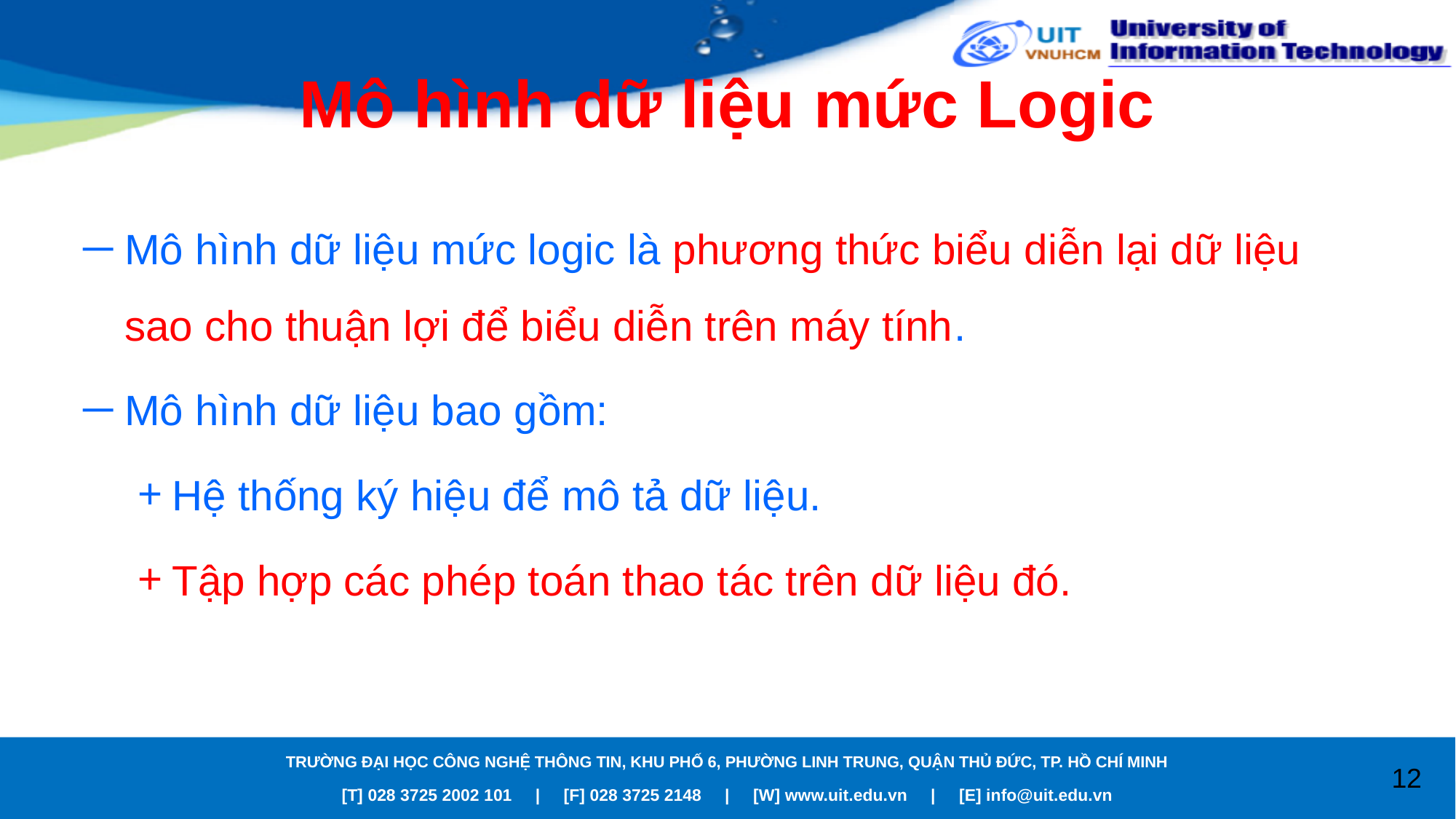

# Mô hình dữ liệu mức Logic
Mô hình dữ liệu mức logic là phương thức biểu diễn lại dữ liệu sao cho thuận lợi để biểu diễn trên máy tính.
Mô hình dữ liệu bao gồm:
Hệ thống ký hiệu để mô tả dữ liệu.
Tập hợp các phép toán thao tác trên dữ liệu đó.